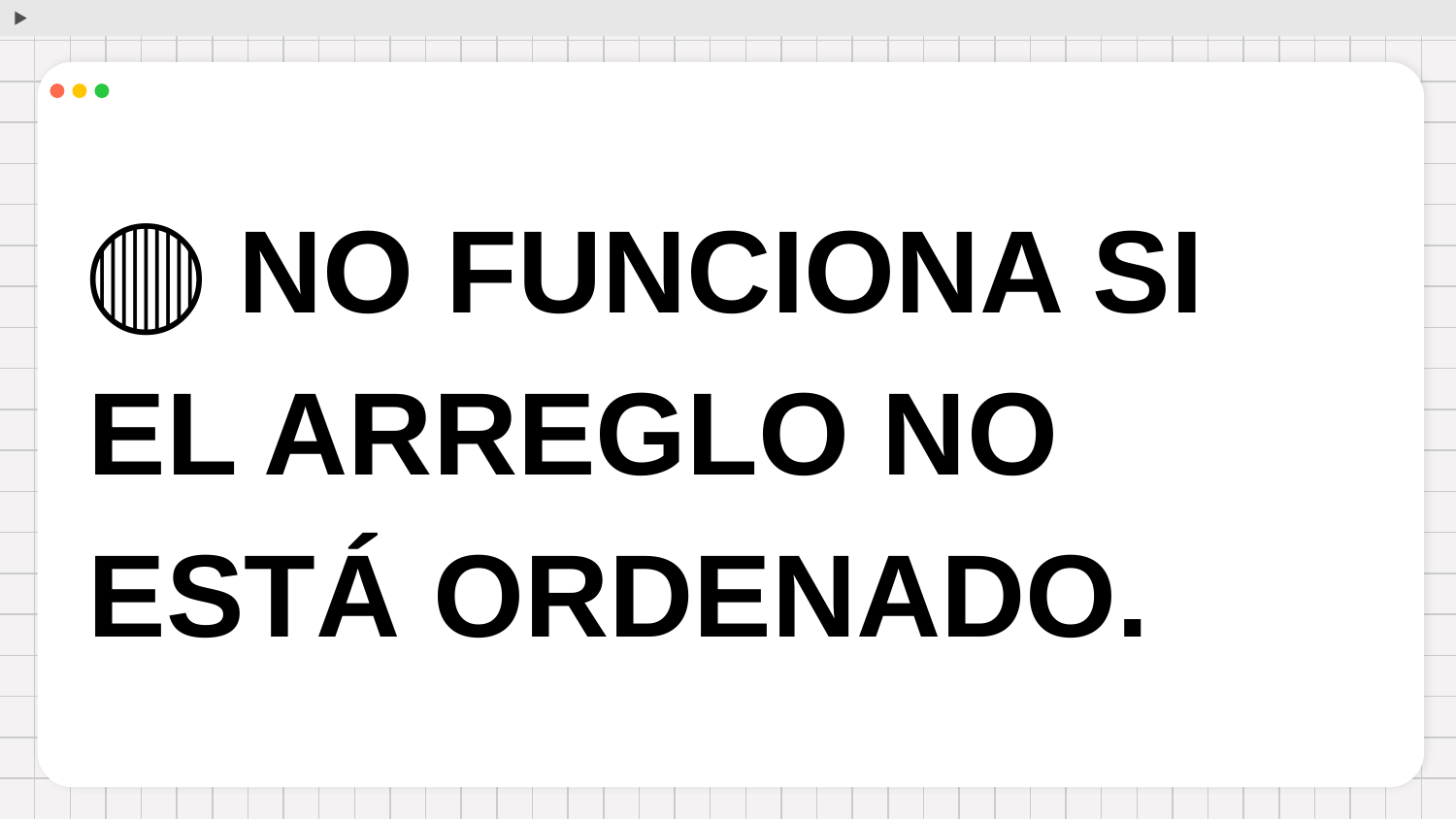

🔴 NO FUNCIONA SI EL ARREGLO NO ESTÁ ORDENADO.